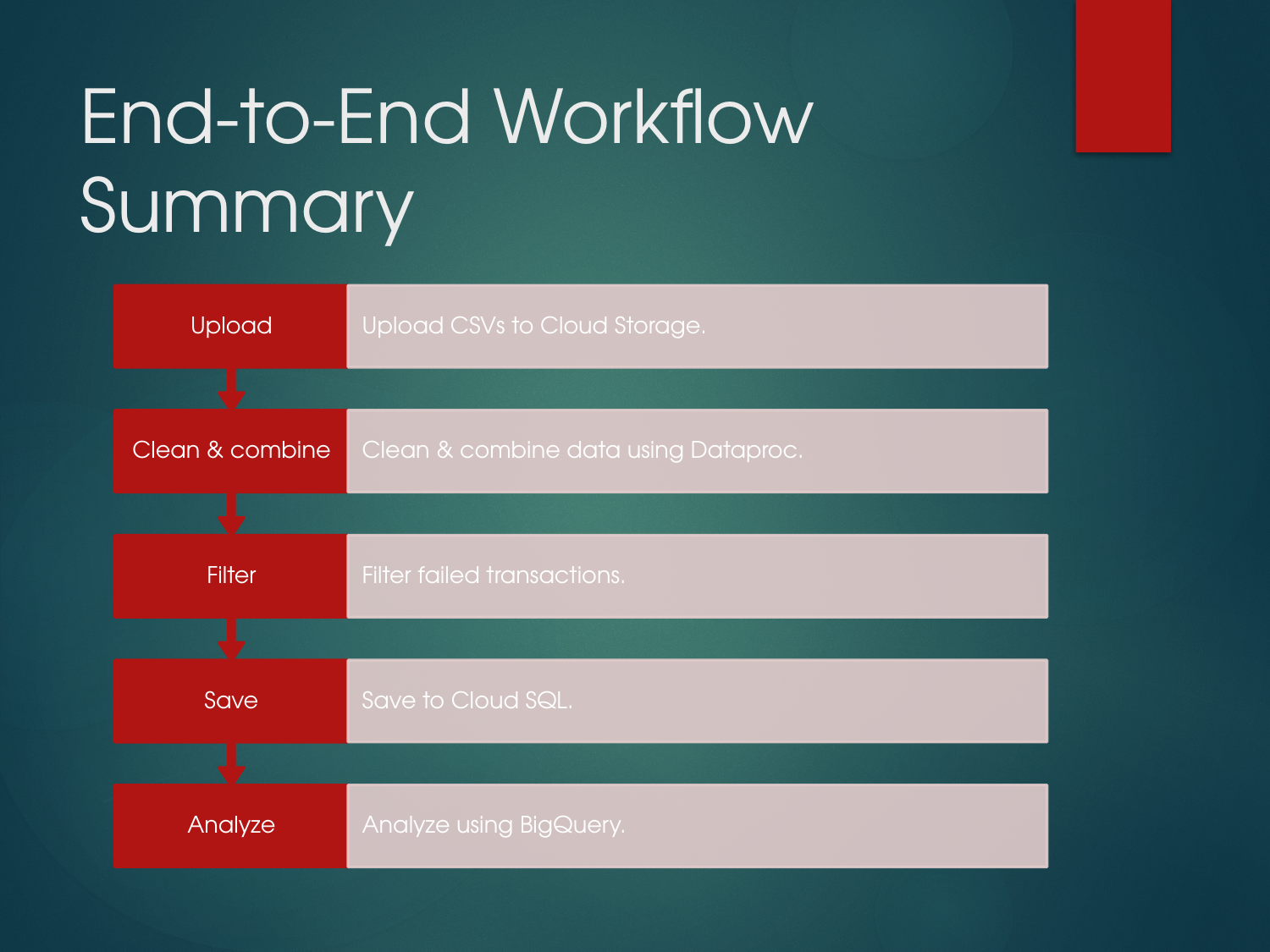

# End-to-End Workflow Summary
Analyze
Analyze using BigQuery.
Save
Save to Cloud SQL.
Filter
Filter failed transactions.
Clean & combine
Clean & combine data using Dataproc.
Upload
Upload CSVs to Cloud Storage.